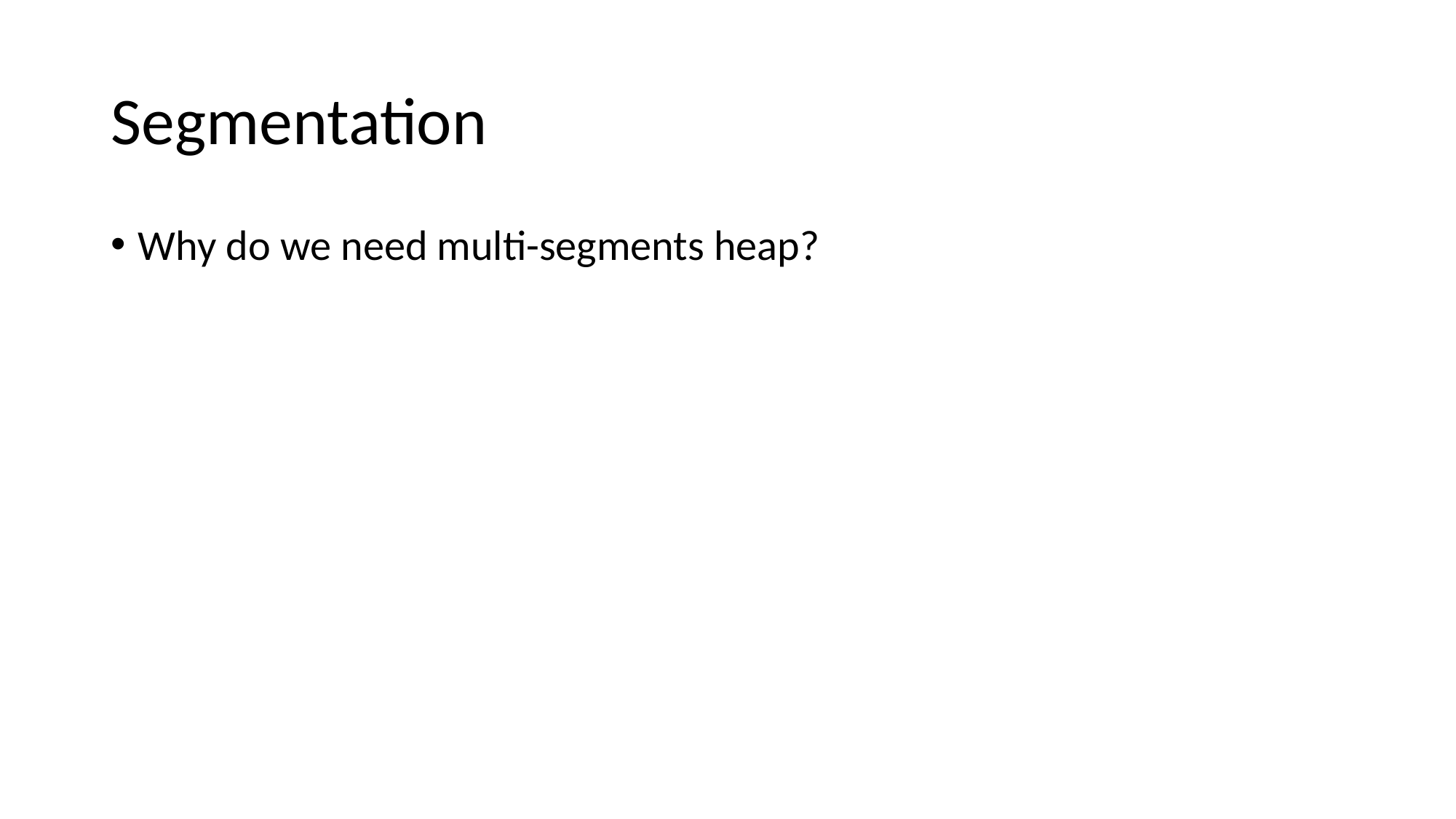

# Segmentation
Why do we need multi-segments heap?